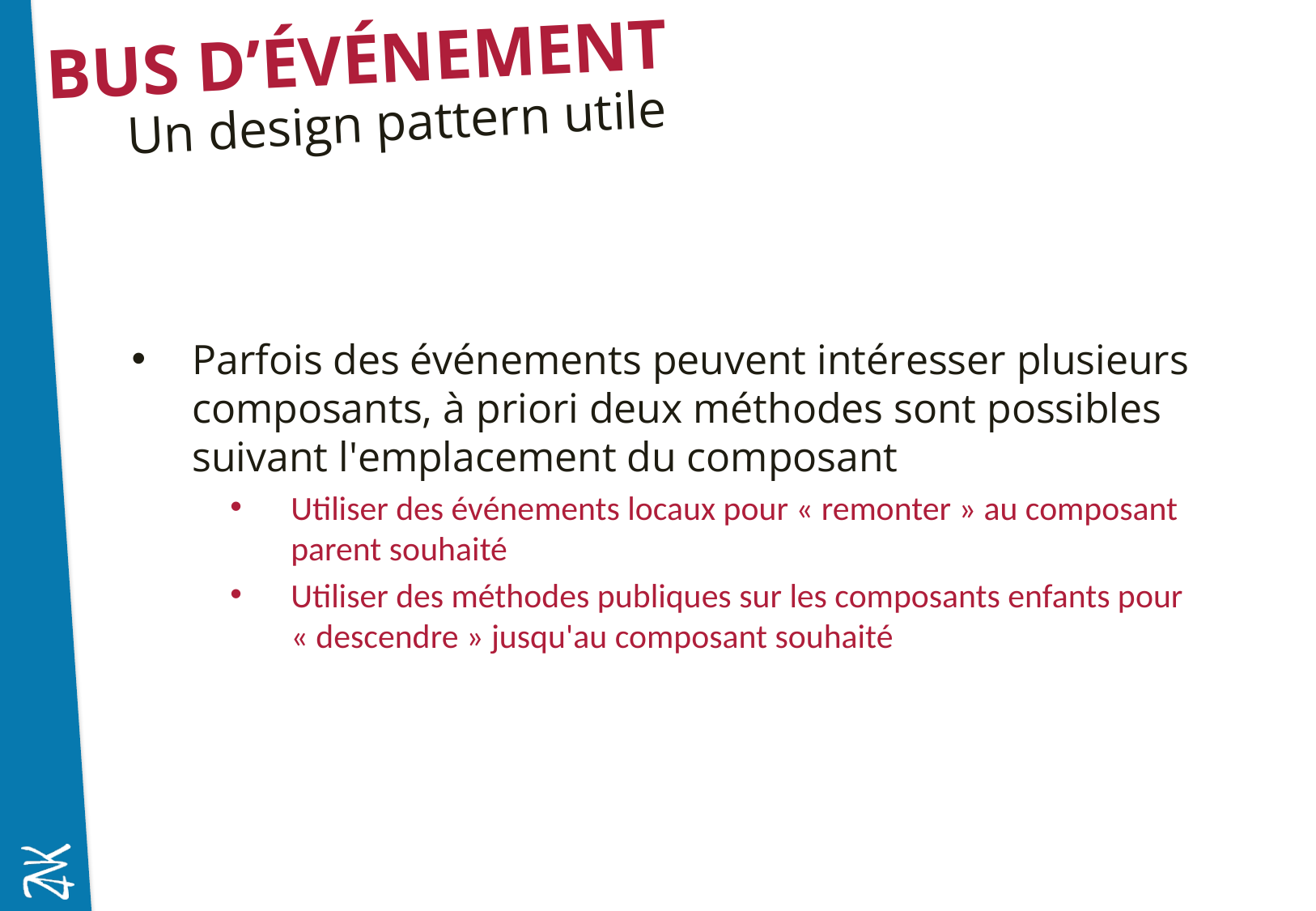

# Bus d’événement
Un design pattern utile
Parfois des événements peuvent intéresser plusieurs composants, à priori deux méthodes sont possibles suivant l'emplacement du composant
Utiliser des événements locaux pour « remonter » au composant parent souhaité
Utiliser des méthodes publiques sur les composants enfants pour « descendre » jusqu'au composant souhaité